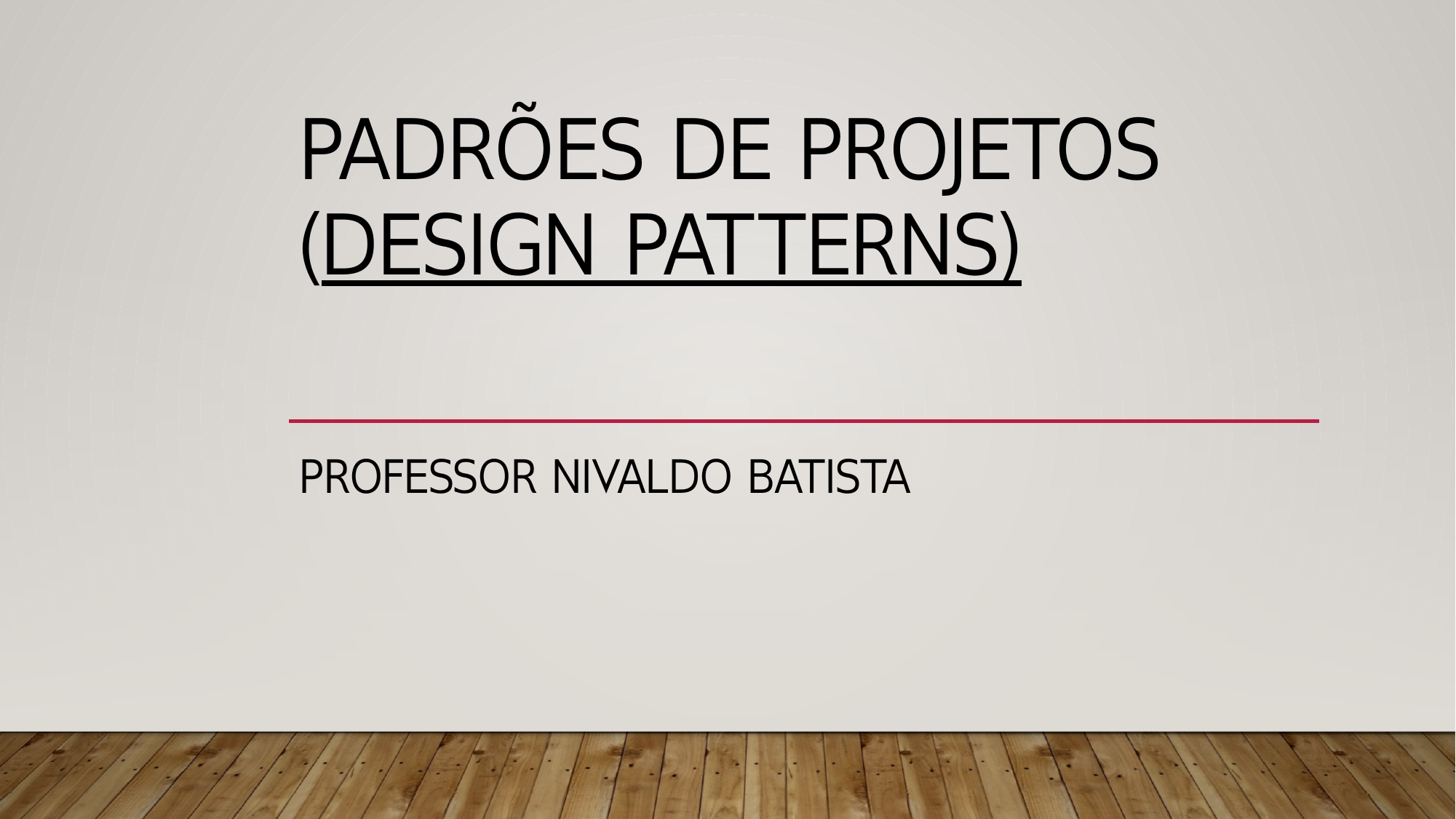

# Padrões de projetos (Design Patterns)
Professor Nivaldo Batista